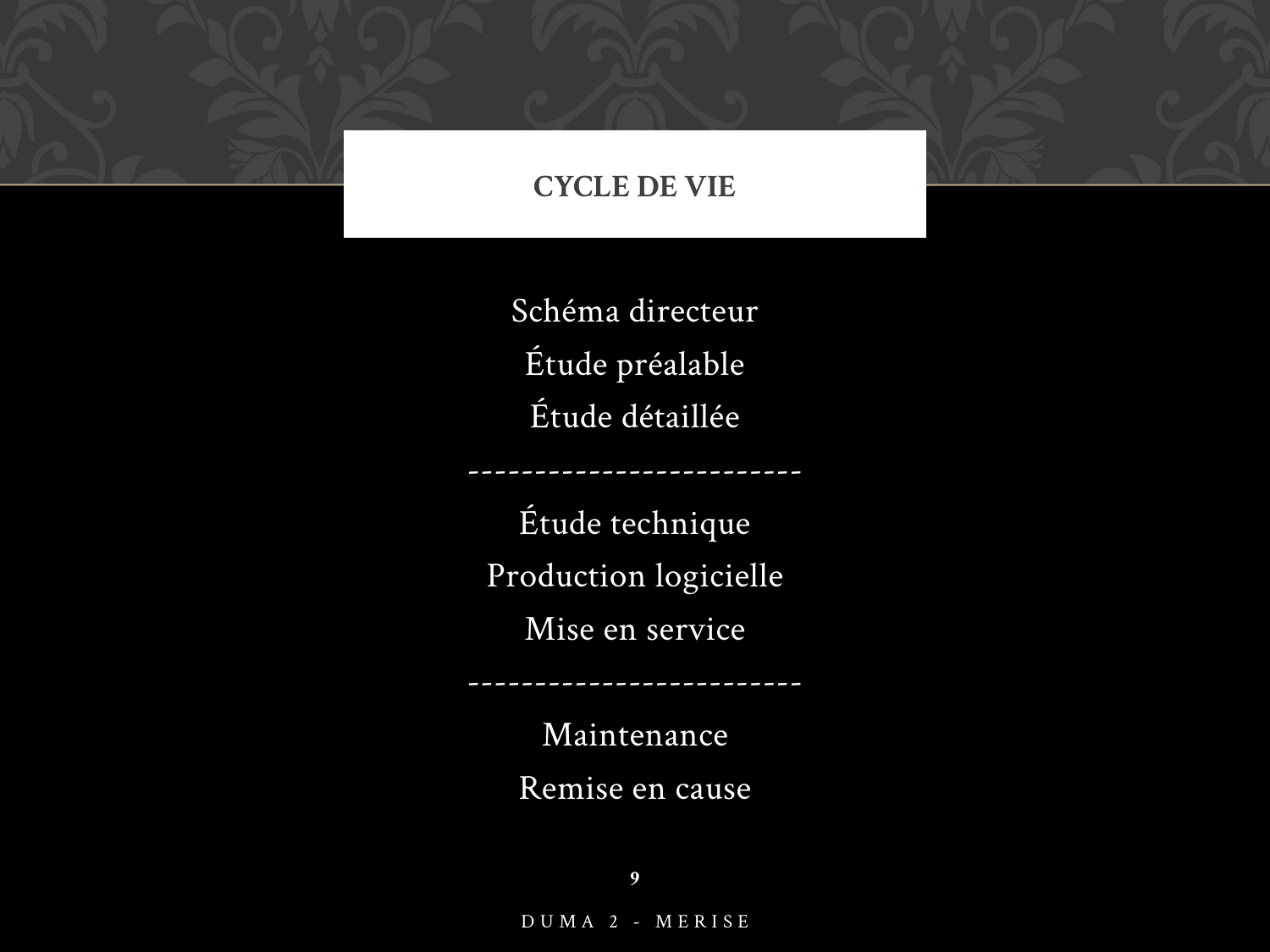

# Cycle de vie
Schéma directeur
Étude préalable
Étude détaillée
-------------------------
Étude technique
Production logicielle
Mise en service
-------------------------
Maintenance
Remise en cause

9
DUMA 2 - Merise